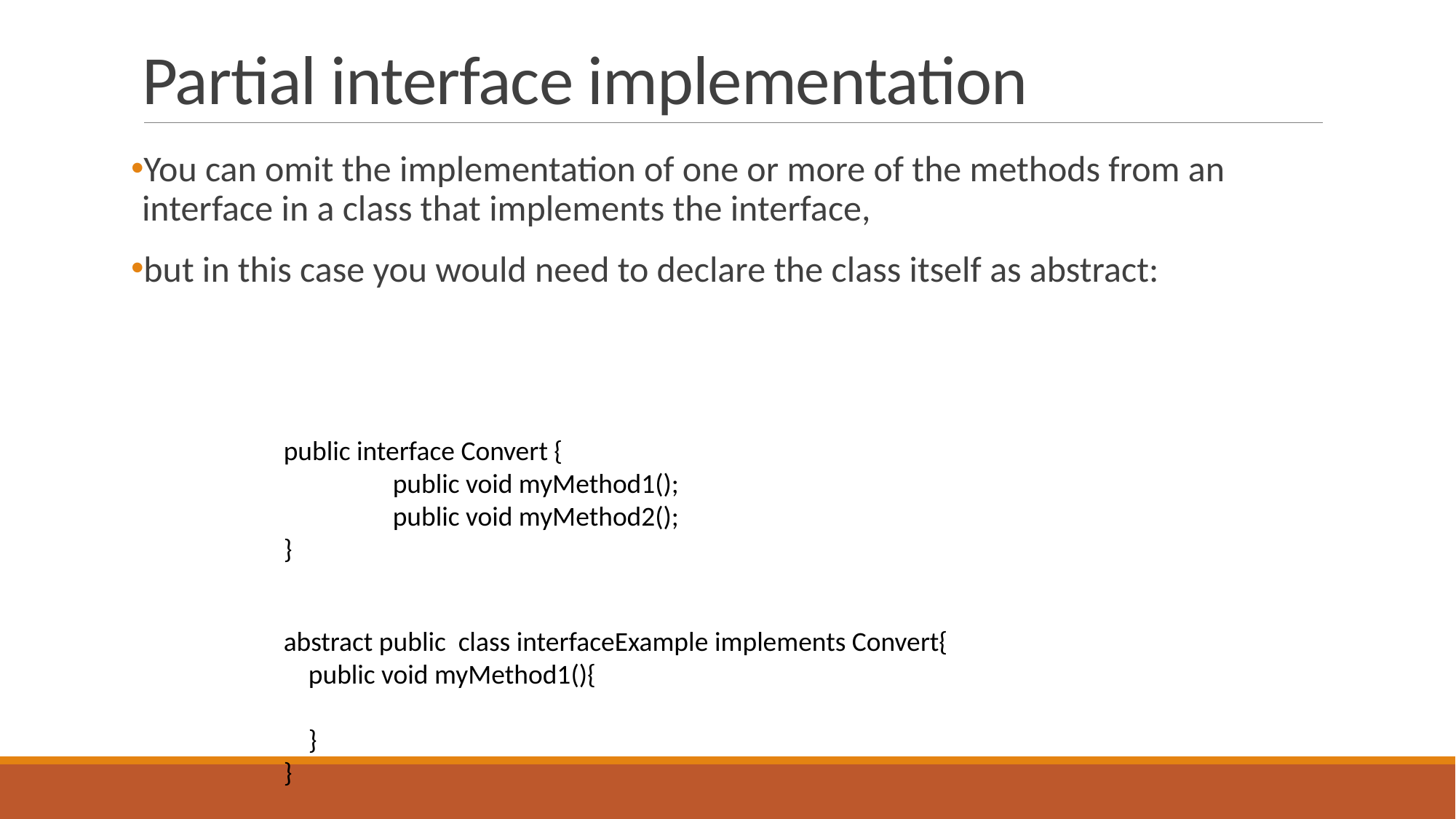

# Partial interface implementation
You can omit the implementation of one or more of the methods from an interface in a class that implements the interface,
but in this case you would need to declare the class itself as abstract:
public interface Convert {
	public void myMethod1();
	public void myMethod2();
}
abstract public  class interfaceExample implements Convert{
    public void myMethod1(){

    }
}